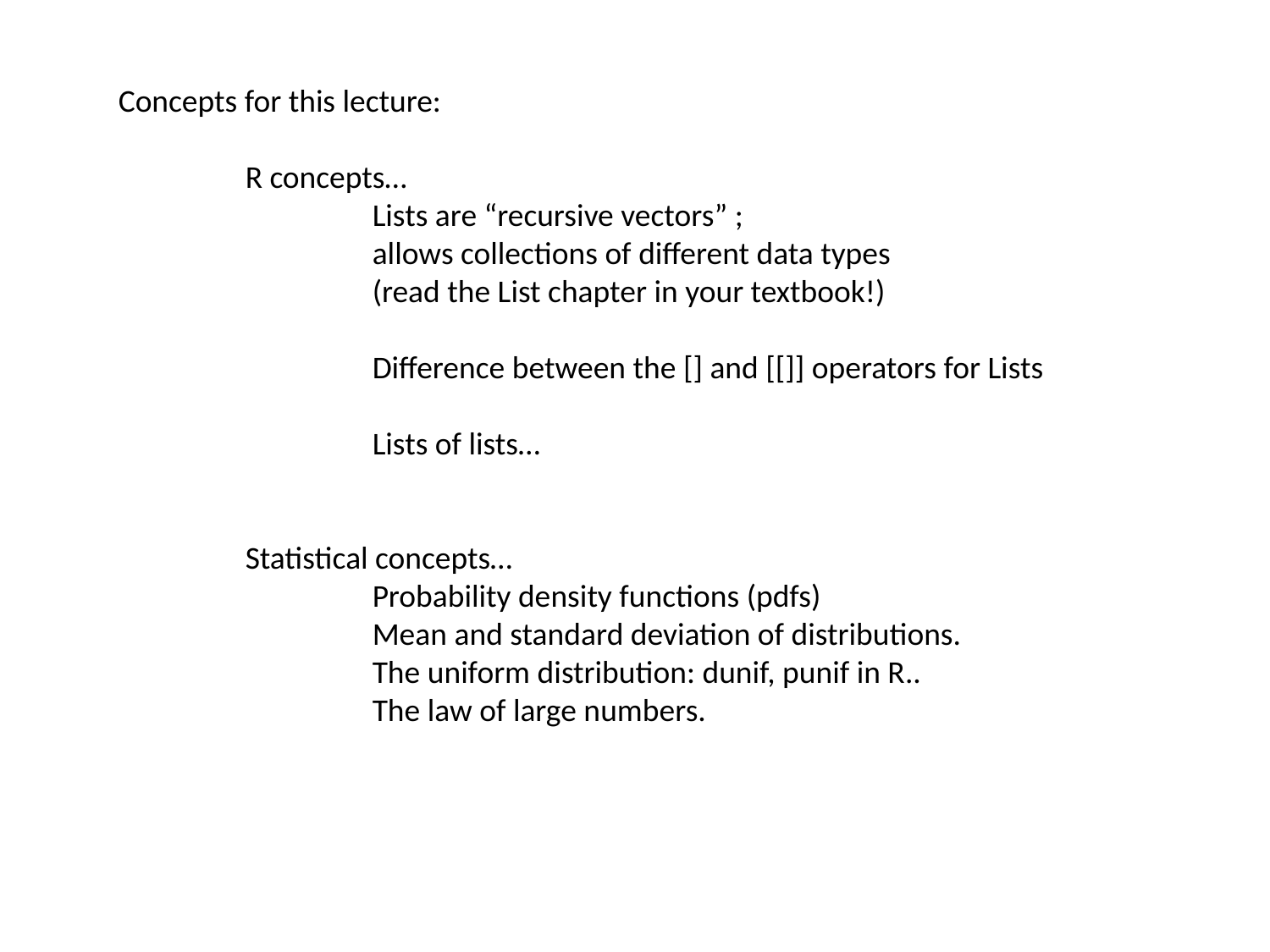

Concepts for this lecture:

	R concepts…
		Lists are “recursive vectors” ;
		allows collections of different data types
		(read the List chapter in your textbook!)

		Difference between the [] and [[]] operators for Lists

		Lists of lists…

	Statistical concepts…
		Probability density functions (pdfs)
		Mean and standard deviation of distributions.
		The uniform distribution: dunif, punif in R..
		The law of large numbers.